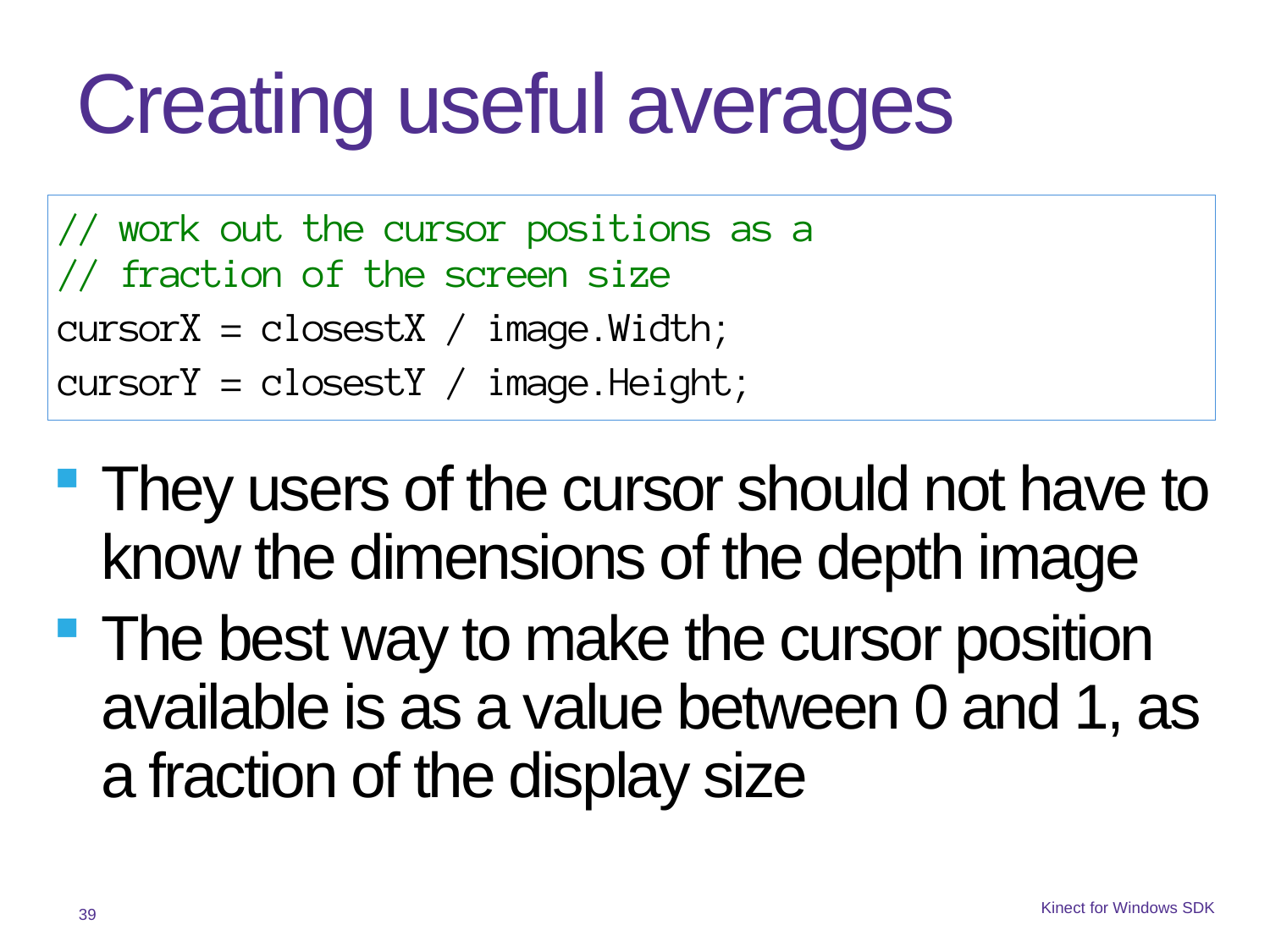

# Creating useful averages
// work out the cursor positions as a
// fraction of the screen size
cursorX = closestX / image.Width;
cursorY = closestY / image.Height;
They users of the cursor should not have to know the dimensions of the depth image
The best way to make the cursor position available is as a value between 0 and 1, as a fraction of the display size
39